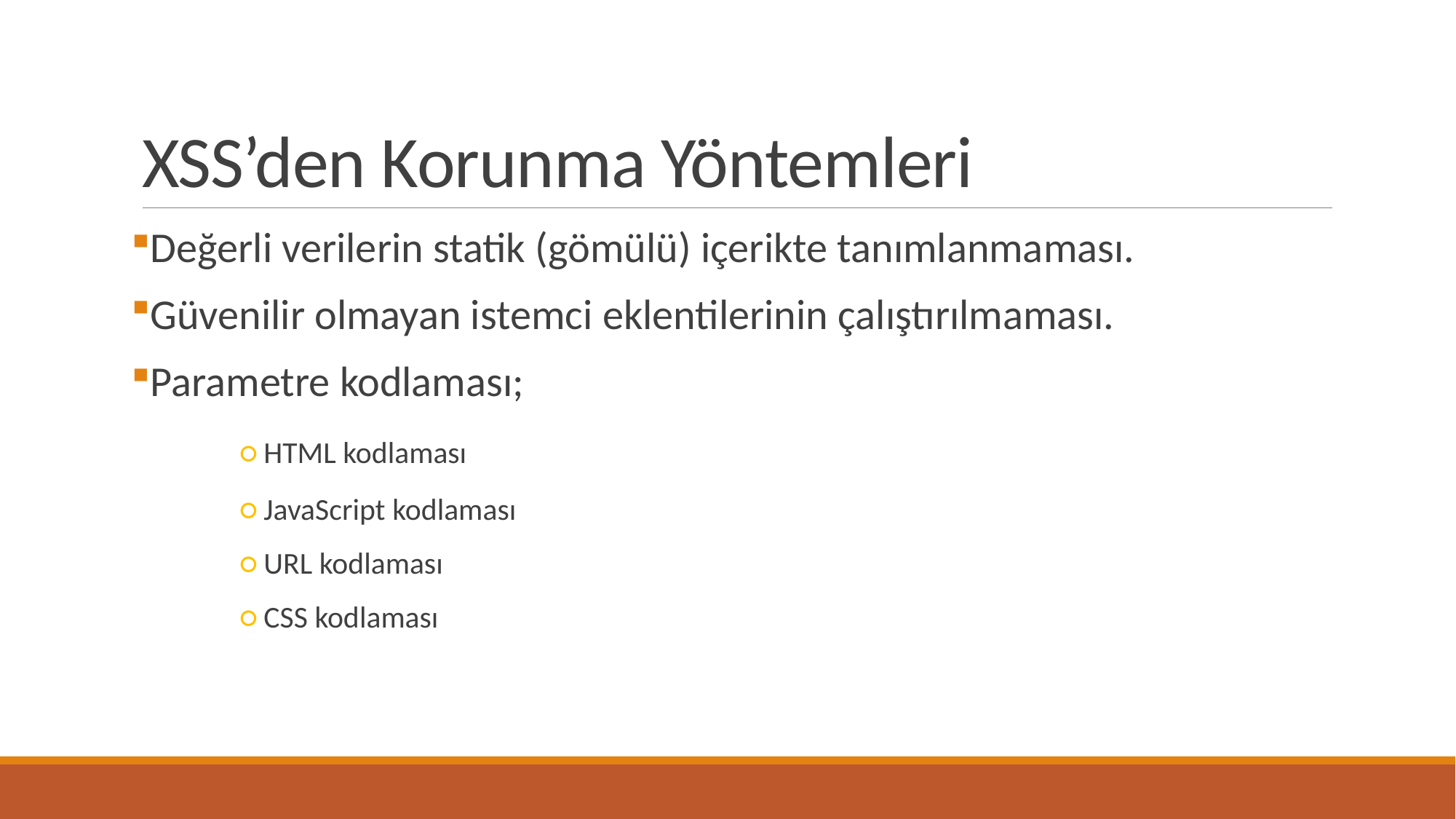

# XSS’den Korunma Yöntemleri
Değerli verilerin statik (gömülü) içerikte tanımlanmaması.
Güvenilir olmayan istemci eklentilerinin çalıştırılmaması.
Parametre kodlaması;
	○ HTML kodlaması
	○ JavaScript kodlaması
	○ URL kodlaması
	○ CSS kodlaması